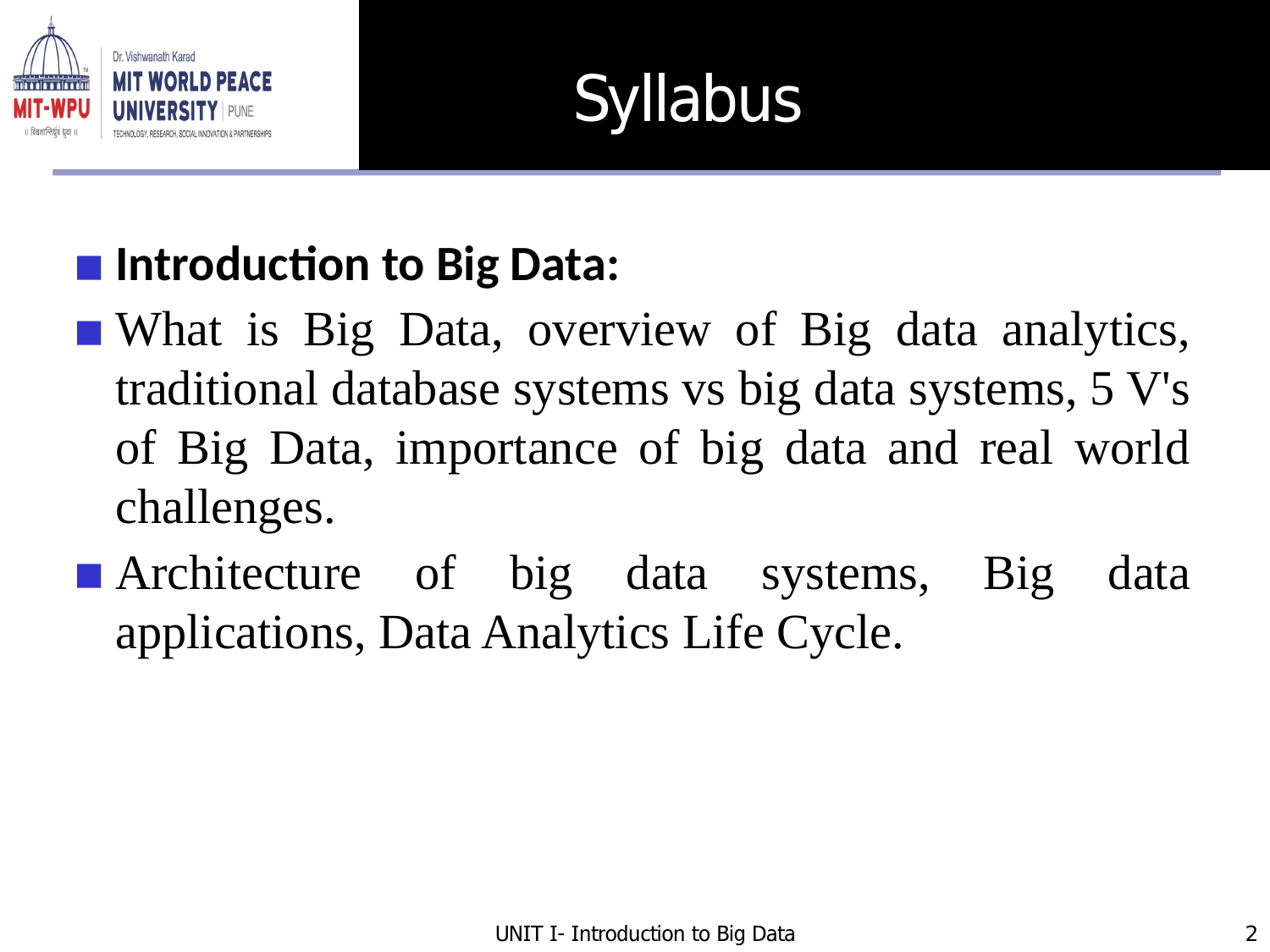

# Syllabus
Introduction to Big Data:
What is Big Data, overview of Big data analytics, traditional database systems vs big data systems, 5 V's of Big Data, importance of big data and real world challenges.
Architecture of big data systems, Big data applications, Data Analytics Life Cycle.
UNIT I- Introduction to Big Data
2